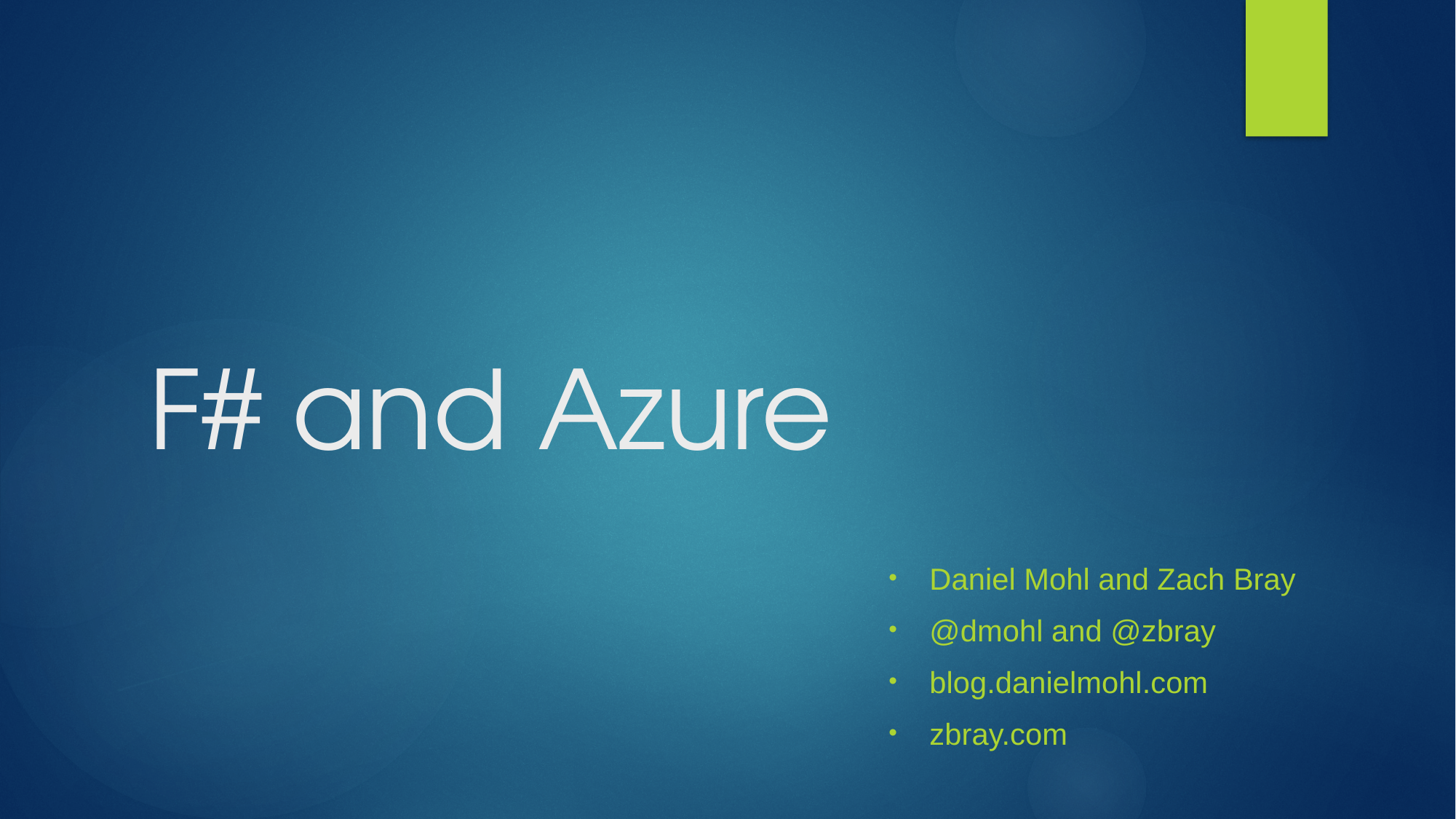

# F# and Azure
Daniel Mohl and Zach Bray
@dmohl and @zbray
blog.danielmohl.com
zbray.com